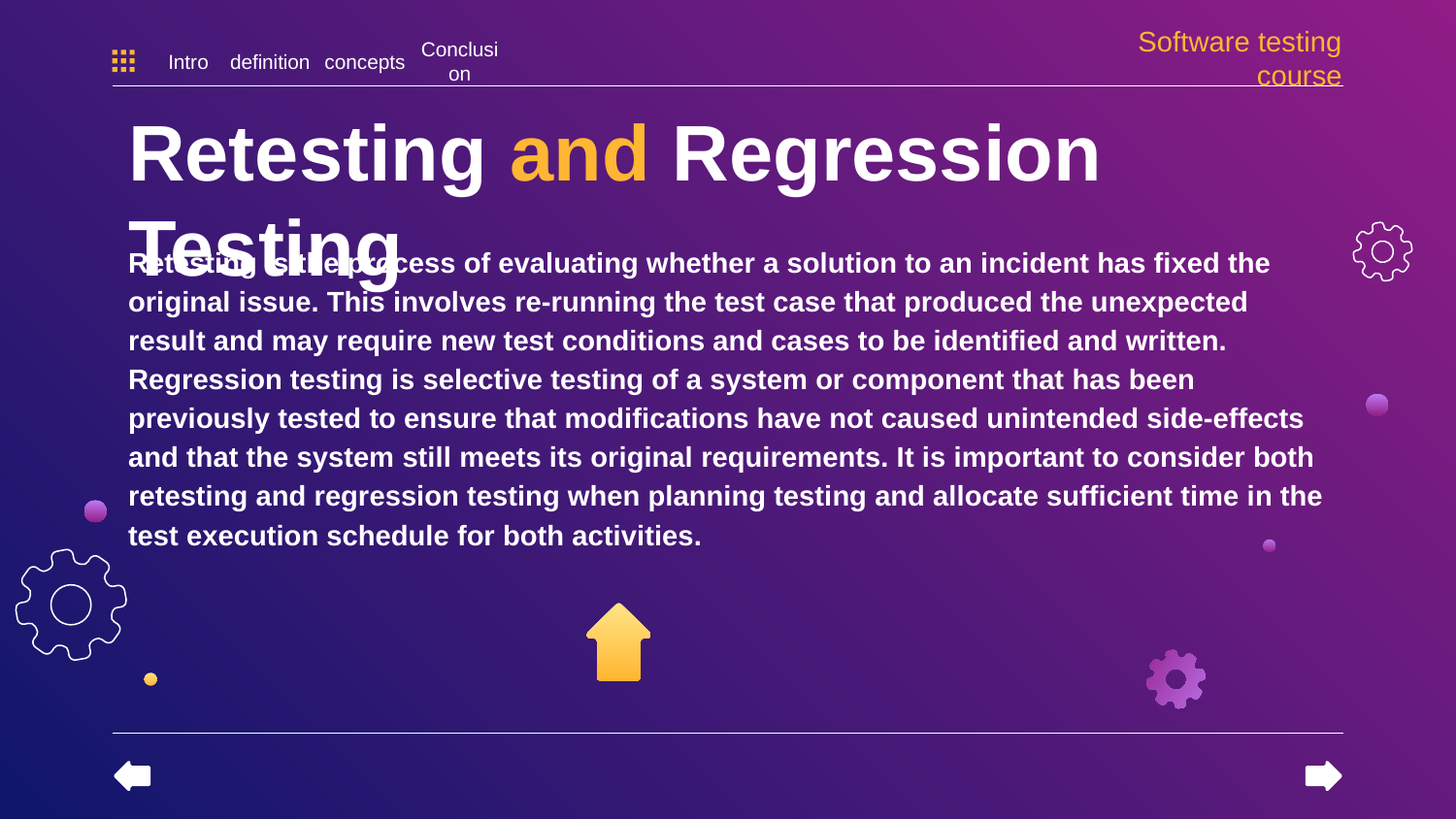

Software testing course
Intro
definition
concepts
Conclusion

# Retesting and Regression Testing

Retesting is the process of evaluating whether a solution to an incident has fixed the original issue. This involves re-running the test case that produced the unexpected result and may require new test conditions and cases to be identified and written. Regression testing is selective testing of a system or component that has been previously tested to ensure that modifications have not caused unintended side-effects and that the system still meets its original requirements. It is important to consider both retesting and regression testing when planning testing and allocate sufficient time in the test execution schedule for both activities.